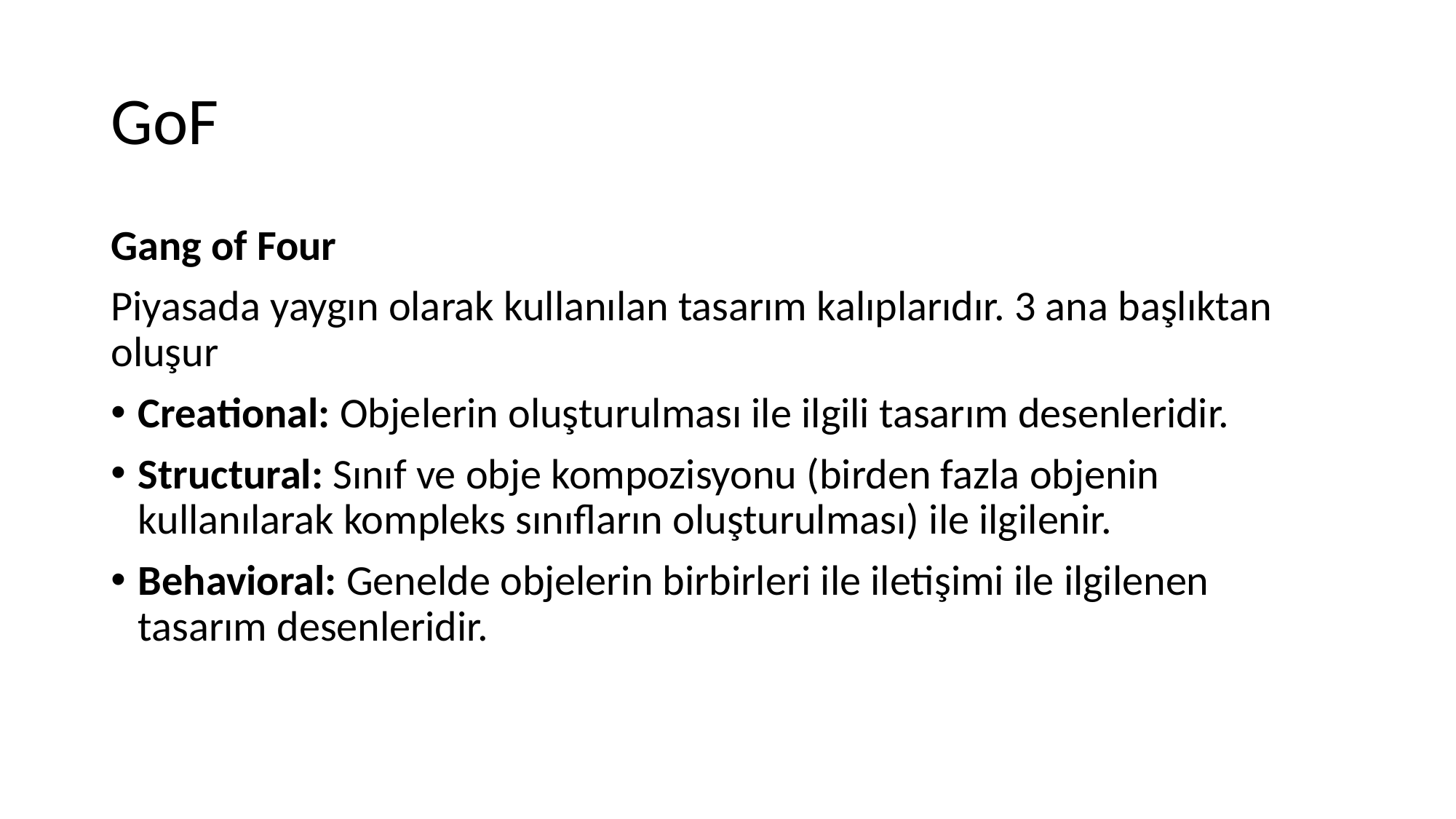

# GoF
Gang of Four
Piyasada yaygın olarak kullanılan tasarım kalıplarıdır. 3 ana başlıktan oluşur
Creational: Objelerin oluşturulması ile ilgili tasarım desenleridir.
Structural: Sınıf ve obje kompozisyonu (birden fazla objenin kullanılarak kompleks sınıfların oluşturulması) ile ilgilenir.
Behavioral: Genelde objelerin birbirleri ile iletişimi ile ilgilenen tasarım desenleridir.